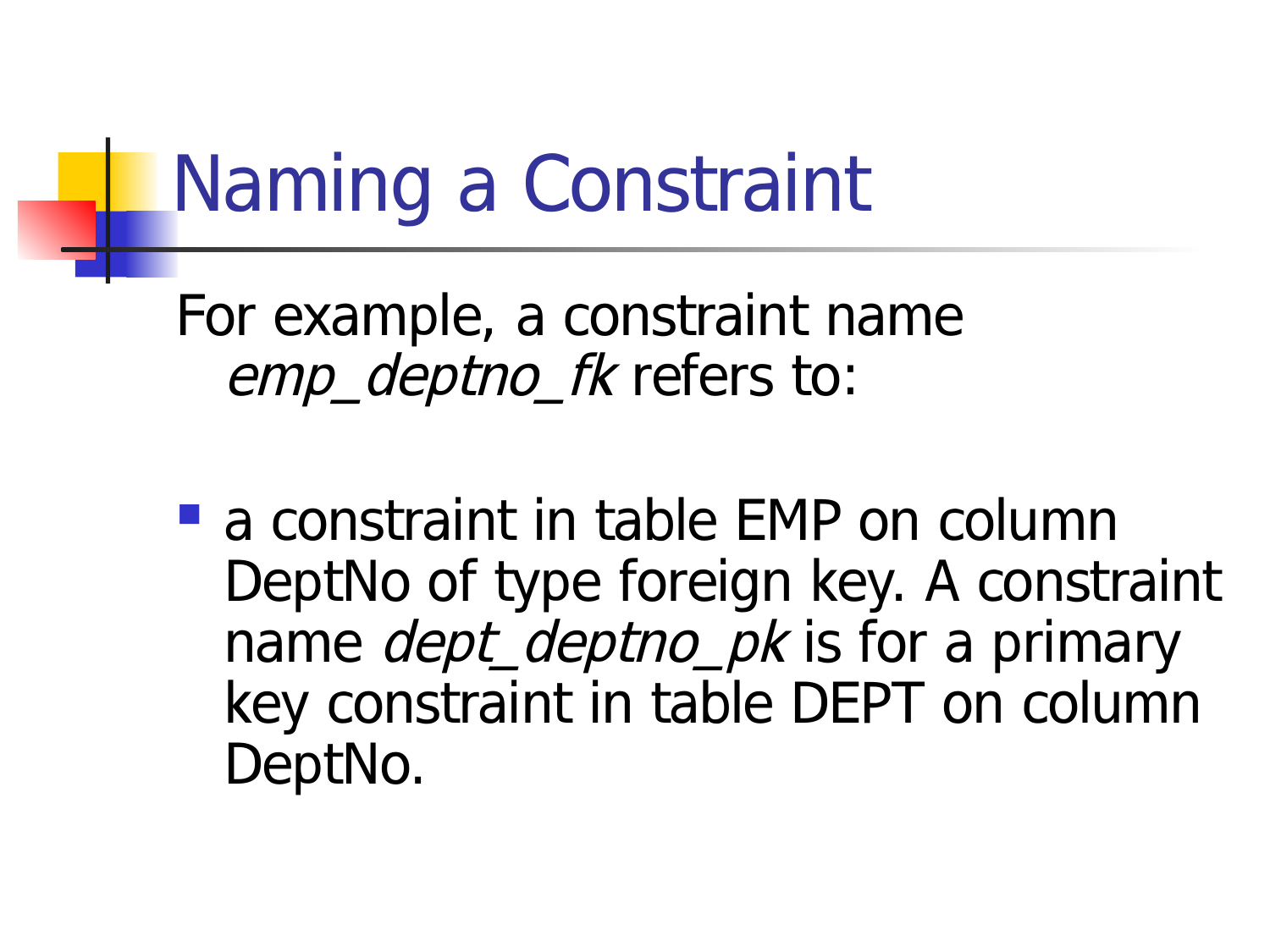

# Naming a Constraint
For example, a constraint name emp_deptno_fk refers to:

a constraint in table EMP on column DeptNo of type foreign key. A constraint name dept_deptno_pk is for a primary key constraint in table DEPT on column DeptNo.